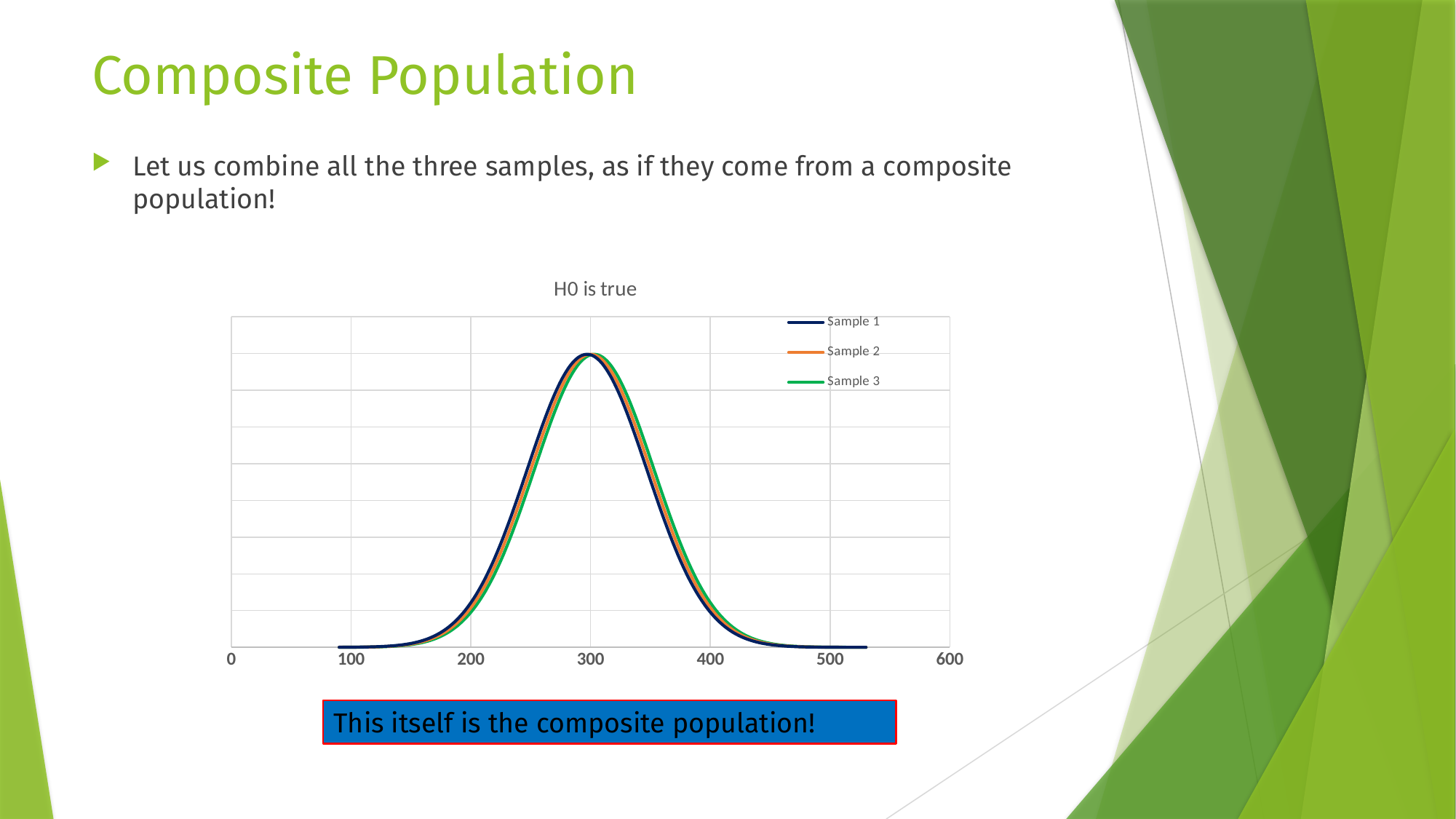

# Composite Population
Let us combine all the three samples, as if they come from a composite population!

### Chart: H0 is true

| Category | Sample 1 | Sample 2 | Sample 3 |
|---|---|---|---|
This itself is the composite population!